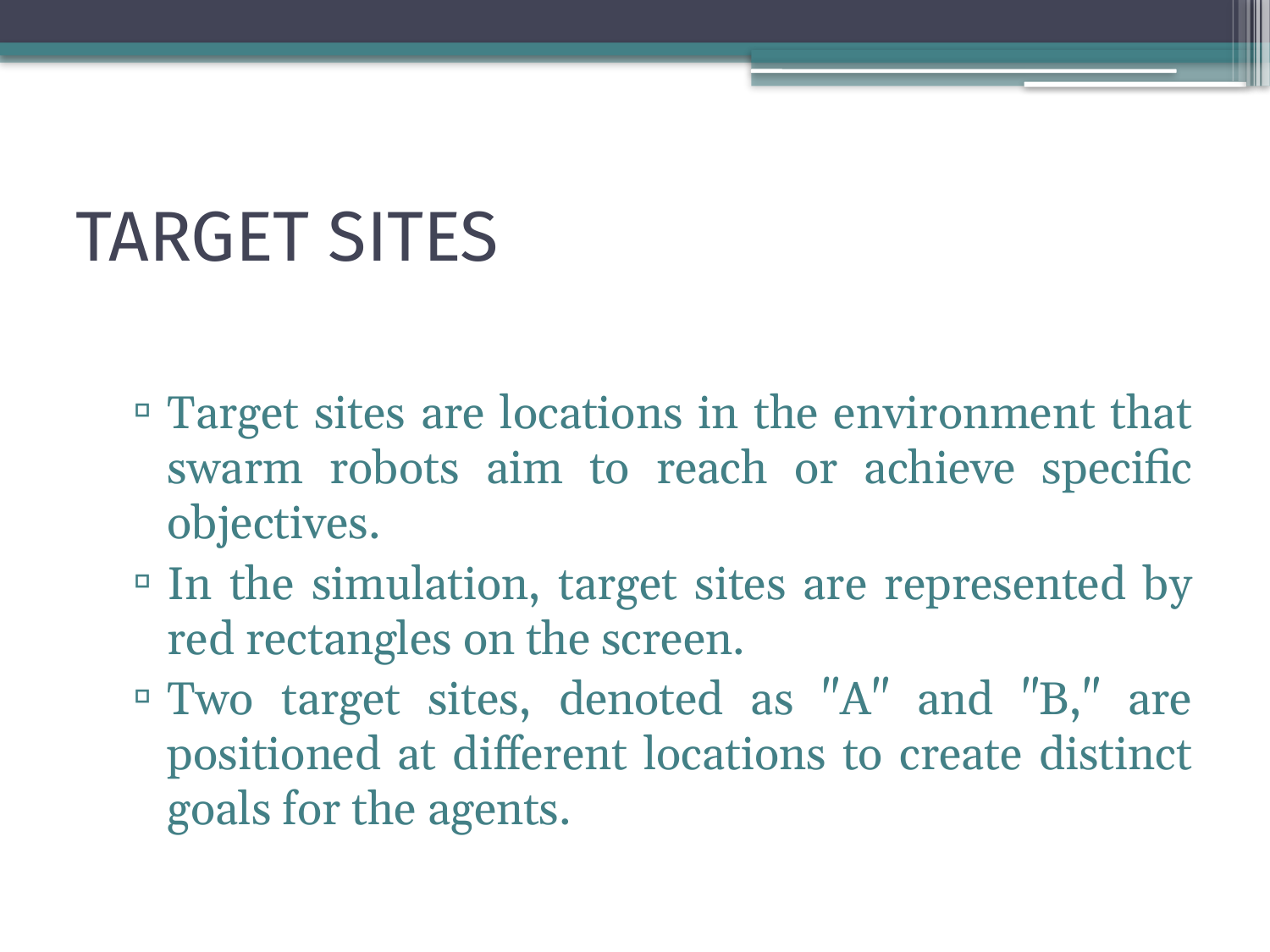

# TARGET SITES

Target sites are locations in the environment that swarm robots aim to reach or achieve specific objectives.
In the simulation, target sites are represented by red rectangles on the screen.
Two target sites, denoted as "A" and "B," are positioned at different locations to create distinct goals for the agents.